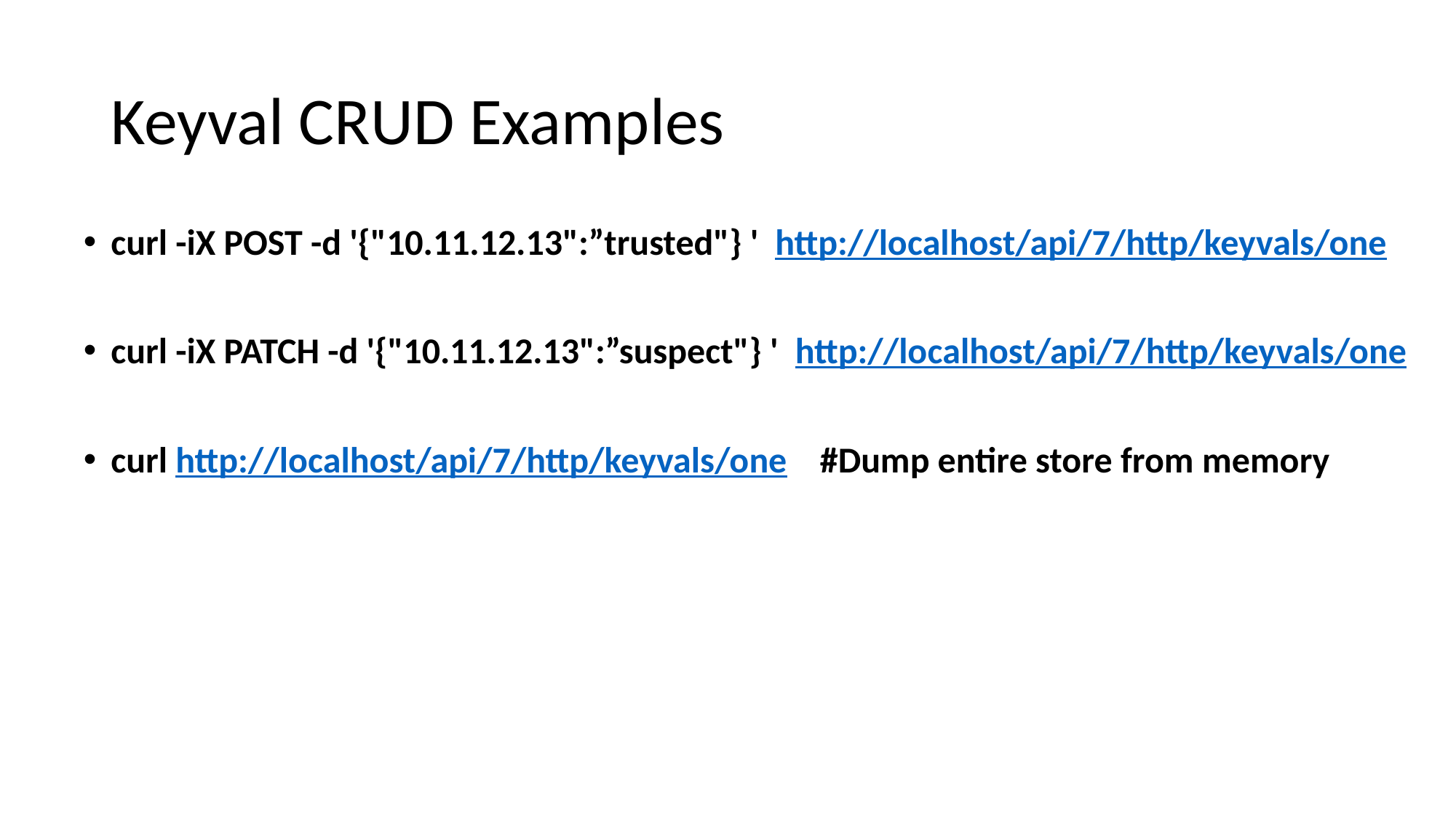

# Keyval CRUD Examples
curl -iX POST -d '{"10.11.12.13":”trusted"} '  http://localhost/api/7/http/keyvals/one

curl -iX PATCH -d '{"10.11.12.13":”suspect"} '  http://localhost/api/7/http/keyvals/one

curl http://localhost/api/7/http/keyvals/one    #Dump entire store from memory